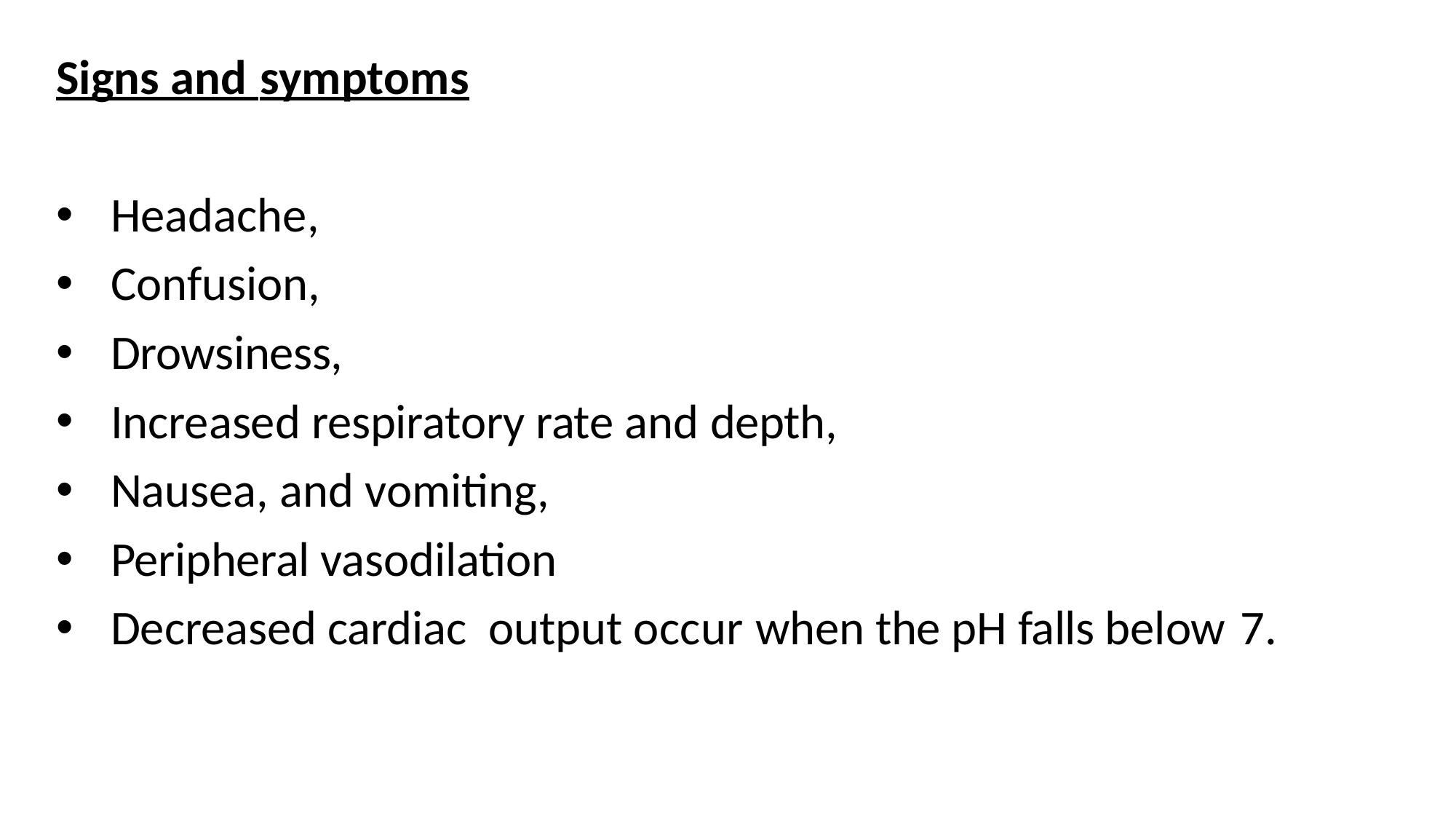

Signs and symptoms

Headache,
Confusion,
Drowsiness,
Increased respiratory rate and depth,
Nausea, and vomiting,
Peripheral vasodilation
Decreased cardiac  output occur when the pH falls below 7.